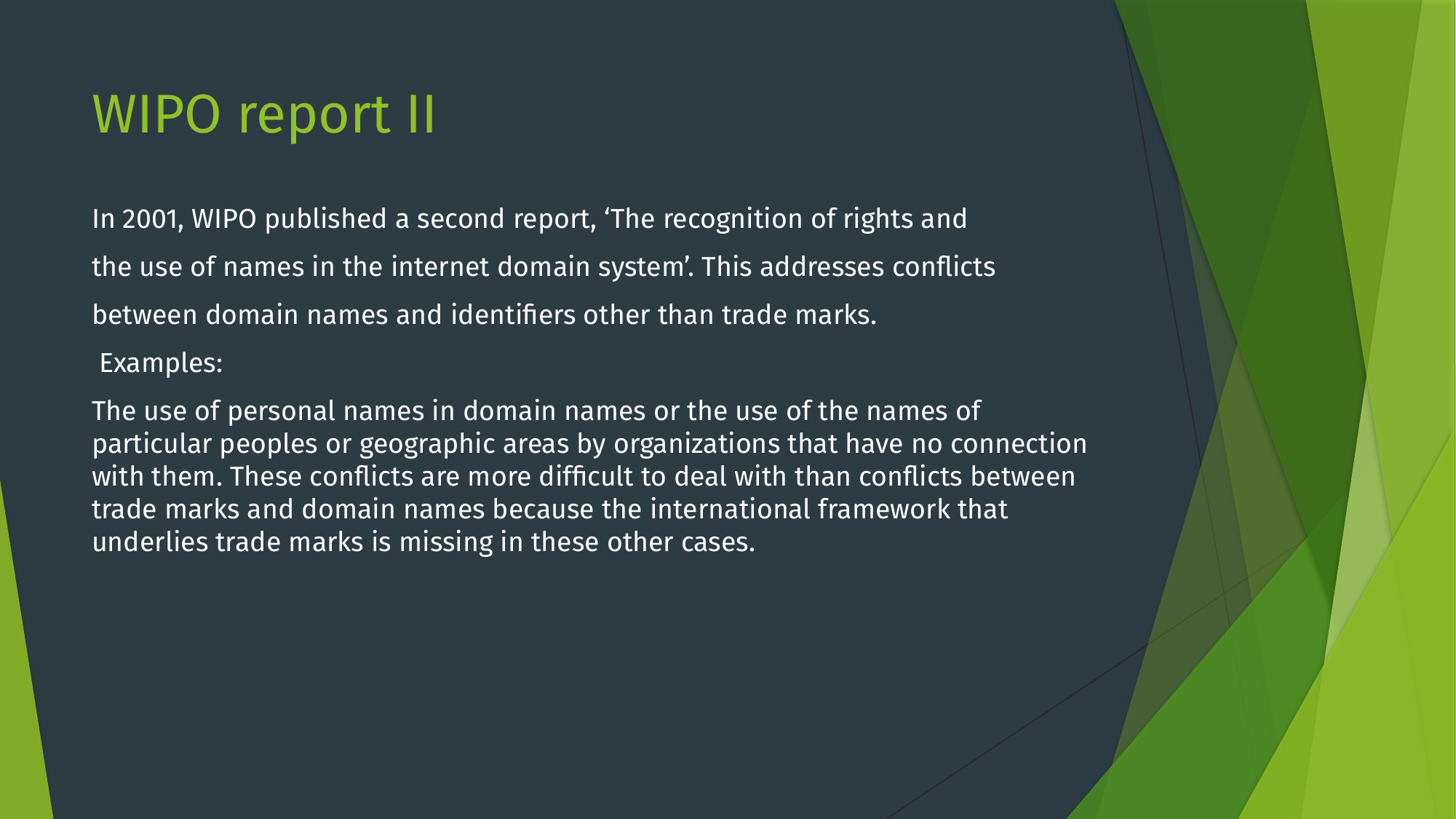

# WIPO report II
In 2001, WIPO published a second report, ‘The recognition of rights and
the use of names in the internet domain system’. This addresses conflicts
between domain names and identifiers other than trade marks.
 Examples:
The use of personal names in domain names or the use of the names of particular peoples or geographic areas by organizations that have no connection with them. These conflicts are more difficult to deal with than conflicts between trade marks and domain names because the international framework that underlies trade marks is missing in these other cases.